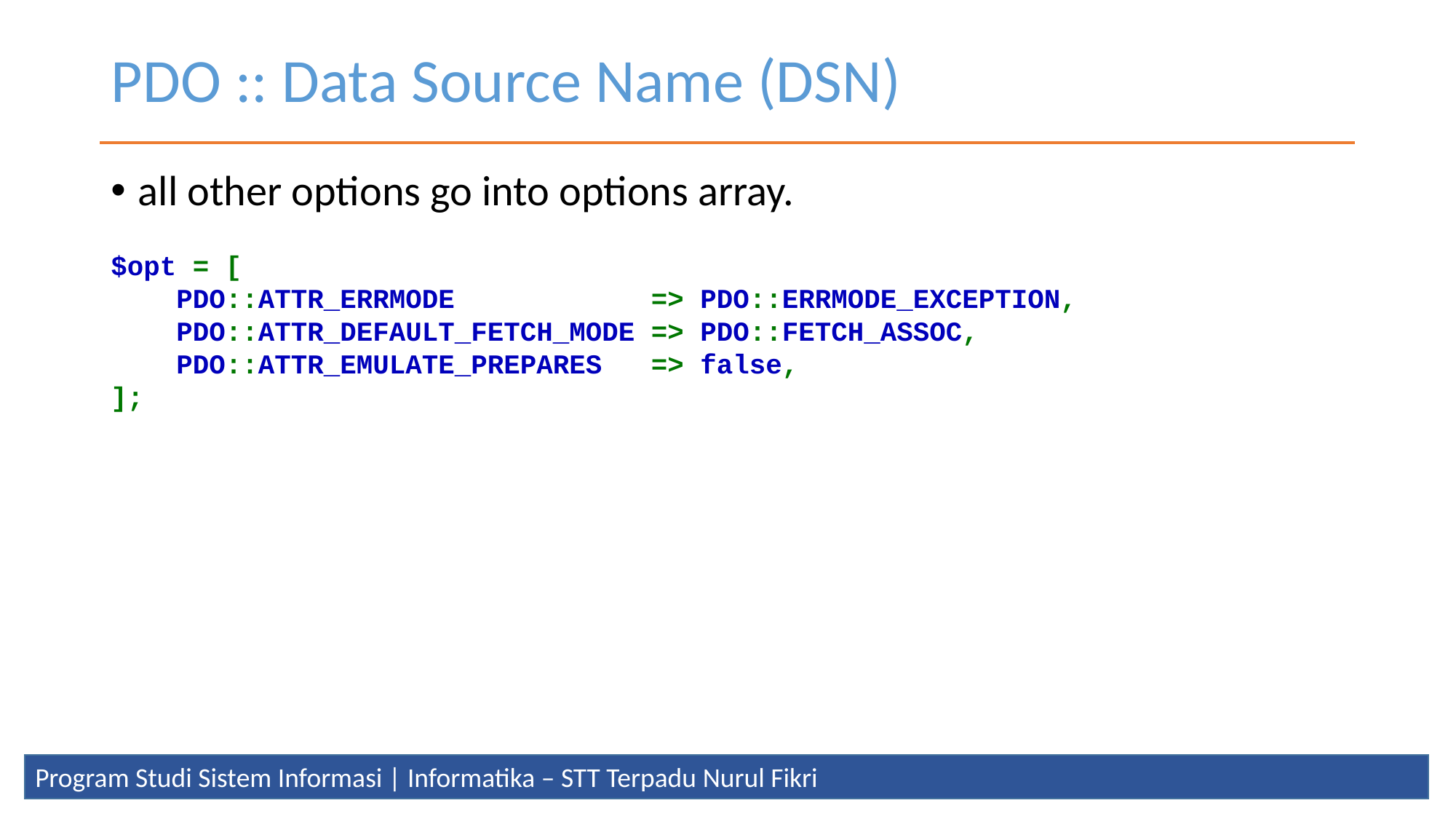

# PDO :: Data Source Name (DSN)
all other options go into options array.

$opt = [
    PDO::ATTR_ERRMODE            => PDO::ERRMODE_EXCEPTION,
    PDO::ATTR_DEFAULT_FETCH_MODE => PDO::FETCH_ASSOC,
    PDO::ATTR_EMULATE_PREPARES   => false,
];